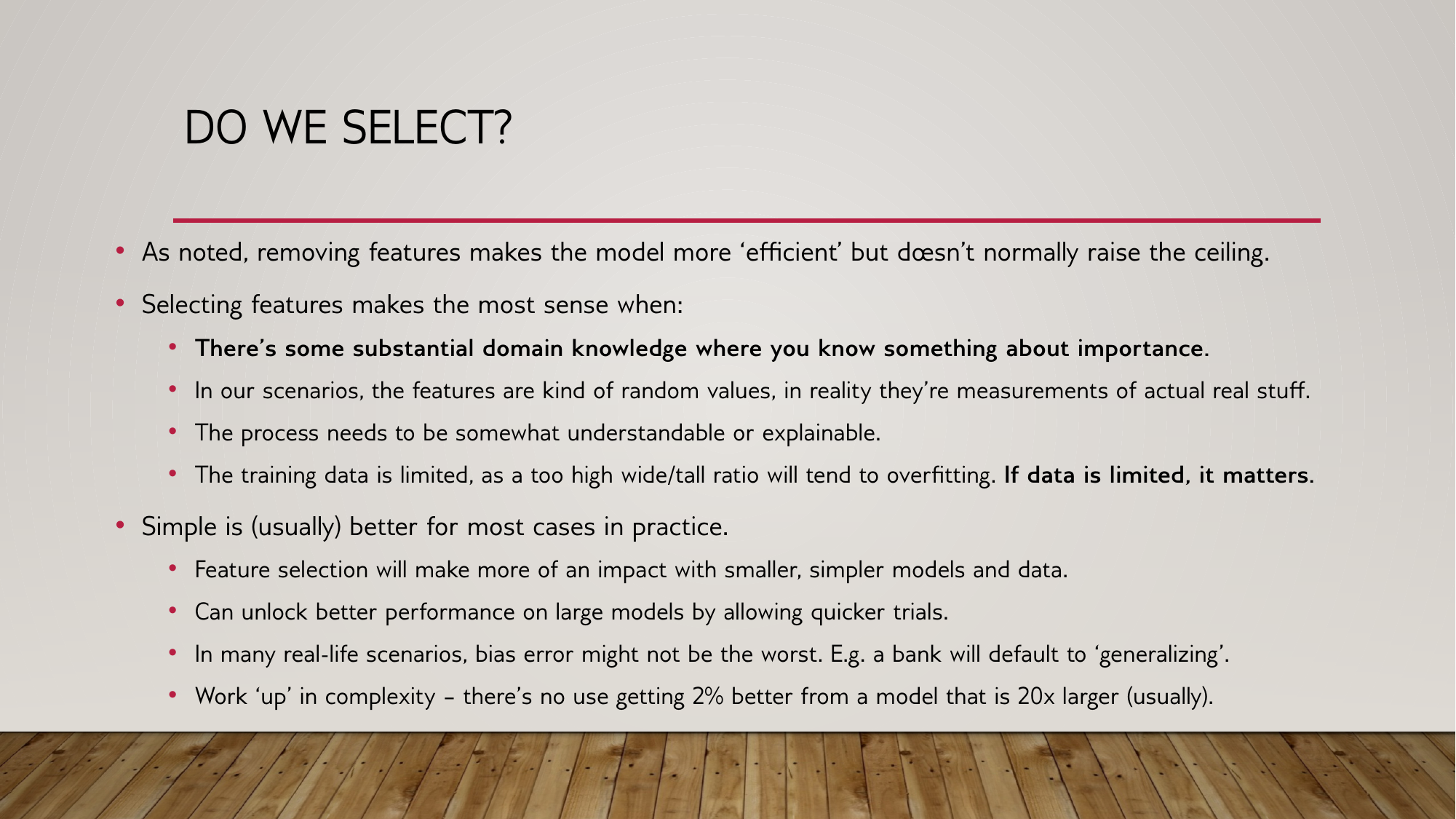

# Do we Select?
As noted, removing features makes the model more ‘efficient’ but doesn’t normally raise the ceiling.
Selecting features makes the most sense when:
There’s some substantial domain knowledge where you know something about importance.
In our scenarios, the features are kind of random values, in reality they’re measurements of actual real stuff.
The process needs to be somewhat understandable or explainable.
The training data is limited, as a too high wide/tall ratio will tend to overfitting. If data is limited, it matters.
Simple is (usually) better for most cases in practice.
Feature selection will make more of an impact with smaller, simpler models and data.
Can unlock better performance on large models by allowing quicker trials.
In many real-life scenarios, bias error might not be the worst. E.g. a bank will default to ‘generalizing’.
Work ‘up’ in complexity – there’s no use getting 2% better from a model that is 20x larger (usually).